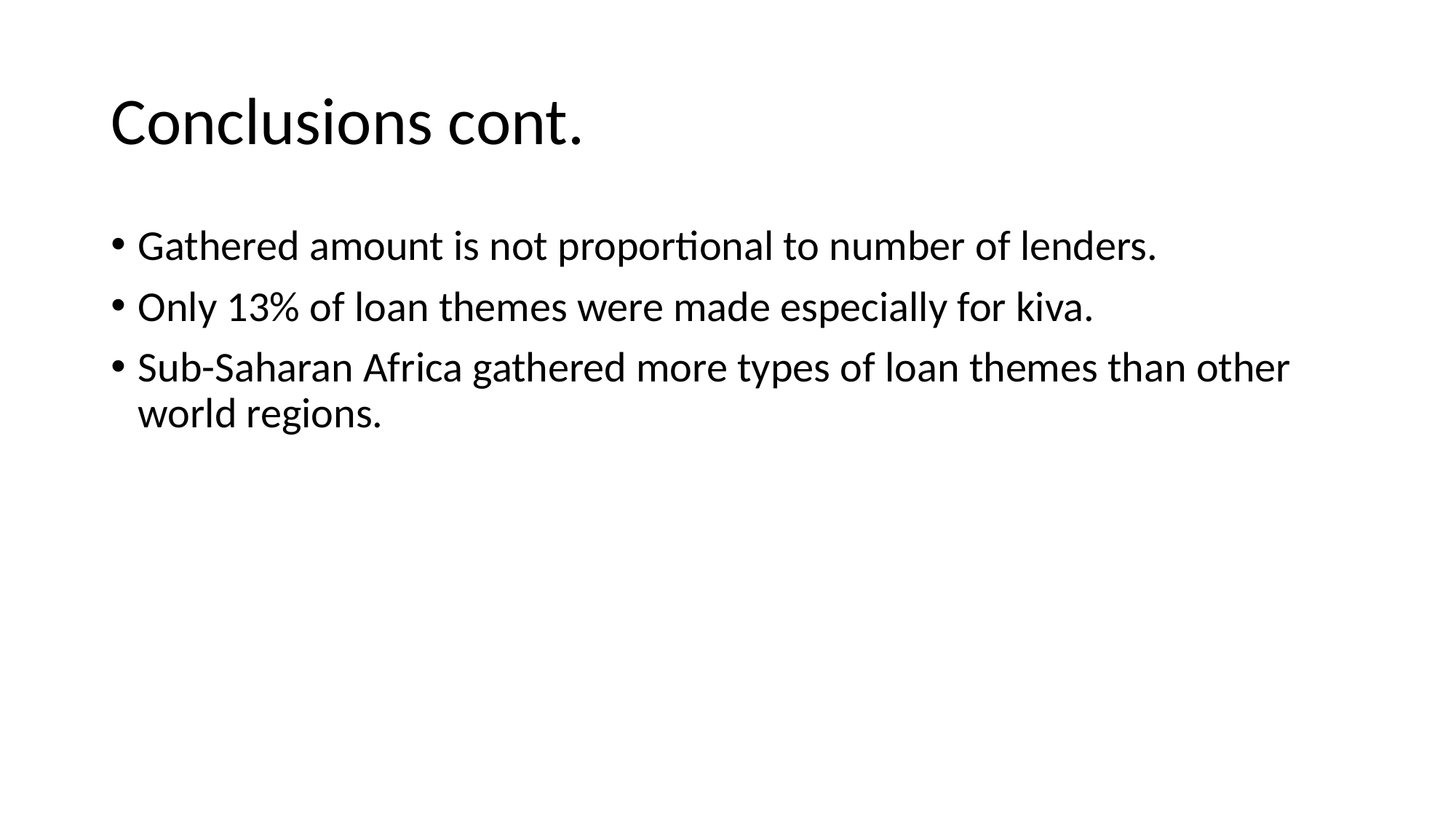

# Conclusions cont.
Gathered amount is not proportional to number of lenders.
Only 13% of loan themes were made especially for kiva.
Sub-Saharan Africa gathered more types of loan themes than other world regions.